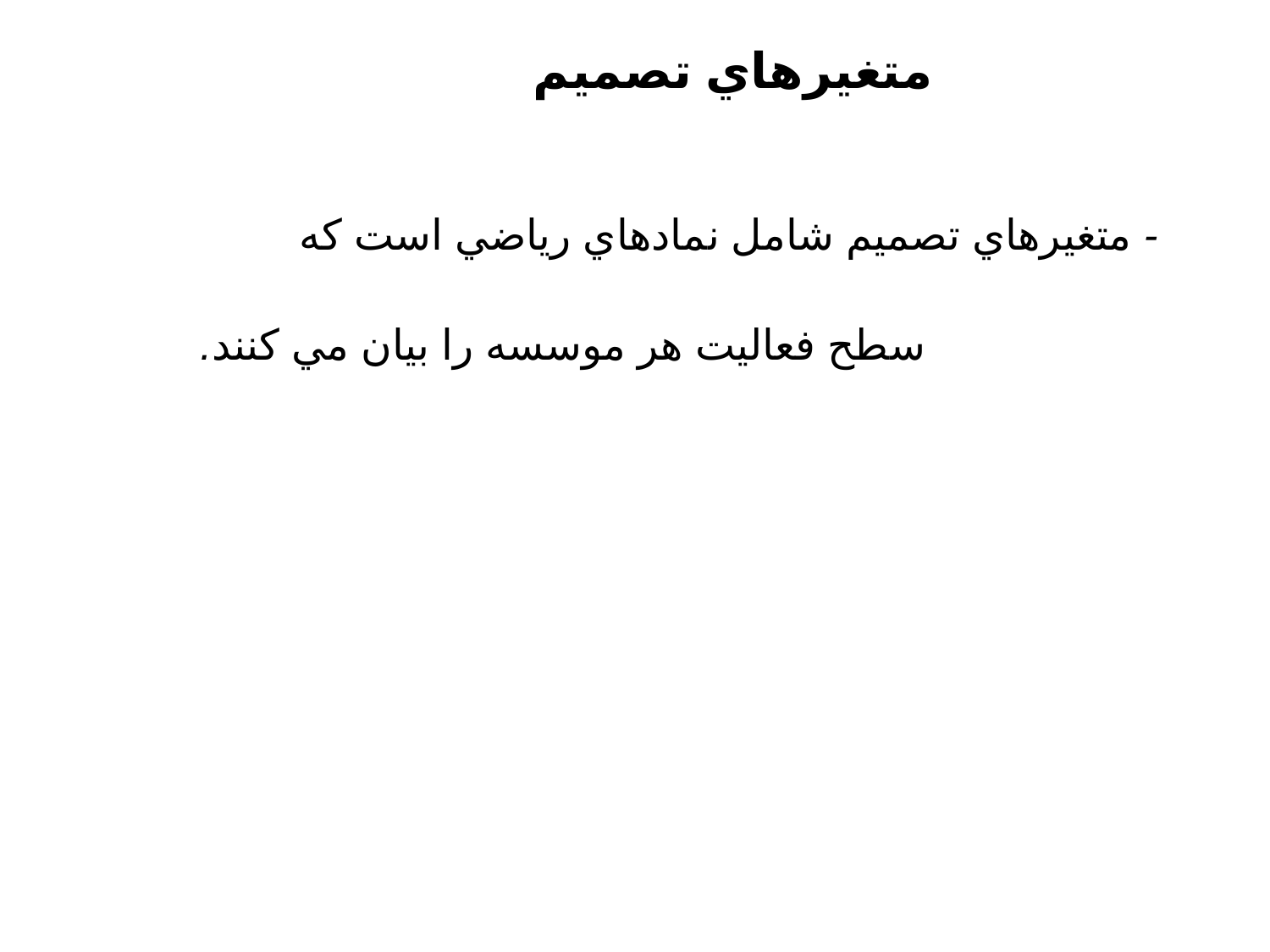

متغيرهاي تصميم

- متغيرهاي تصميم شامل نمادهاي رياضي است که
            سطح فعاليت هر موسسه را بيان مي کنند.